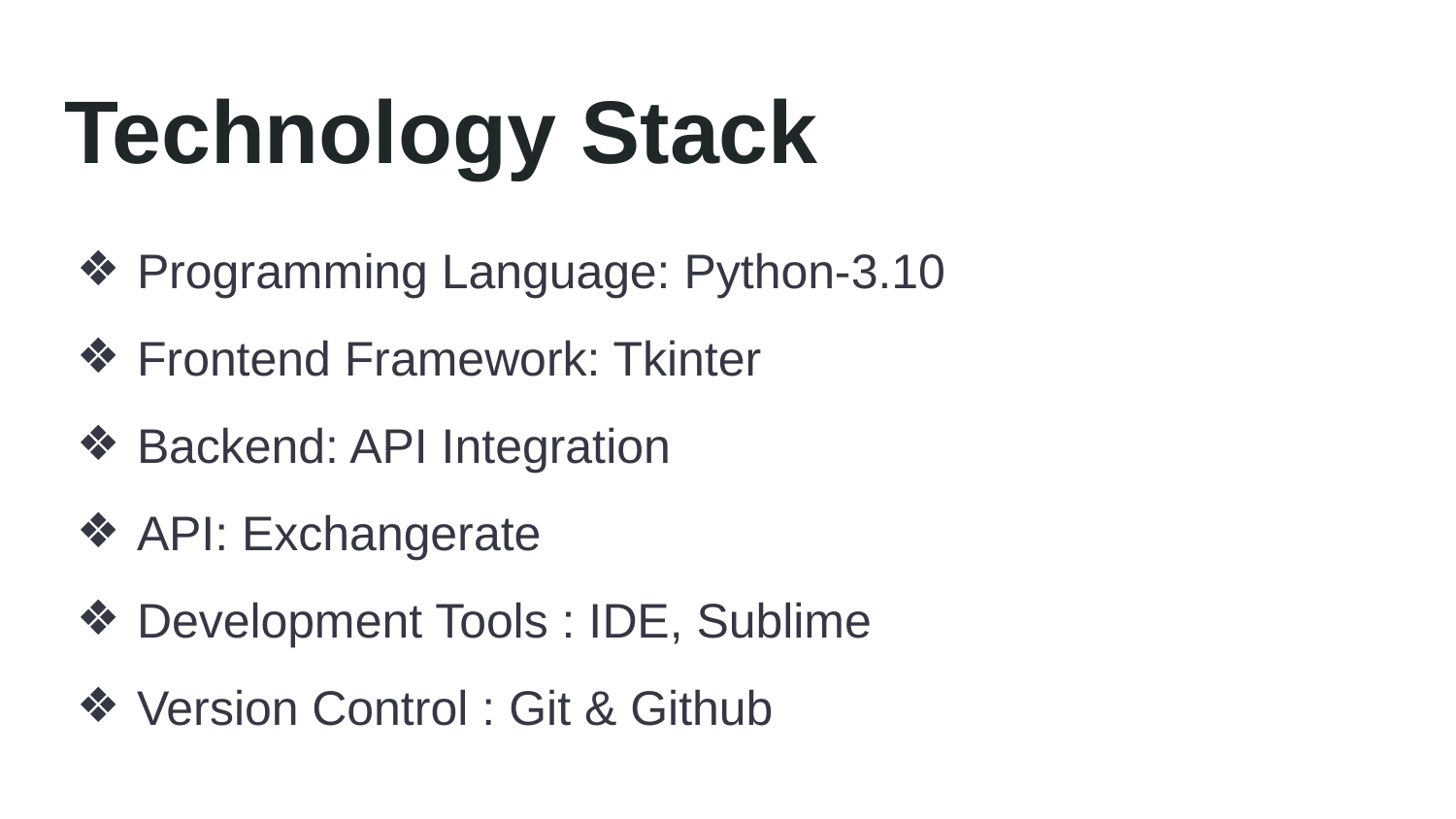

# Technology Stack
Programming Language: Python-3.10
Frontend Framework: Tkinter
Backend: API Integration
API: Exchangerate
Development Tools : IDE, Sublime
Version Control : Git & Github